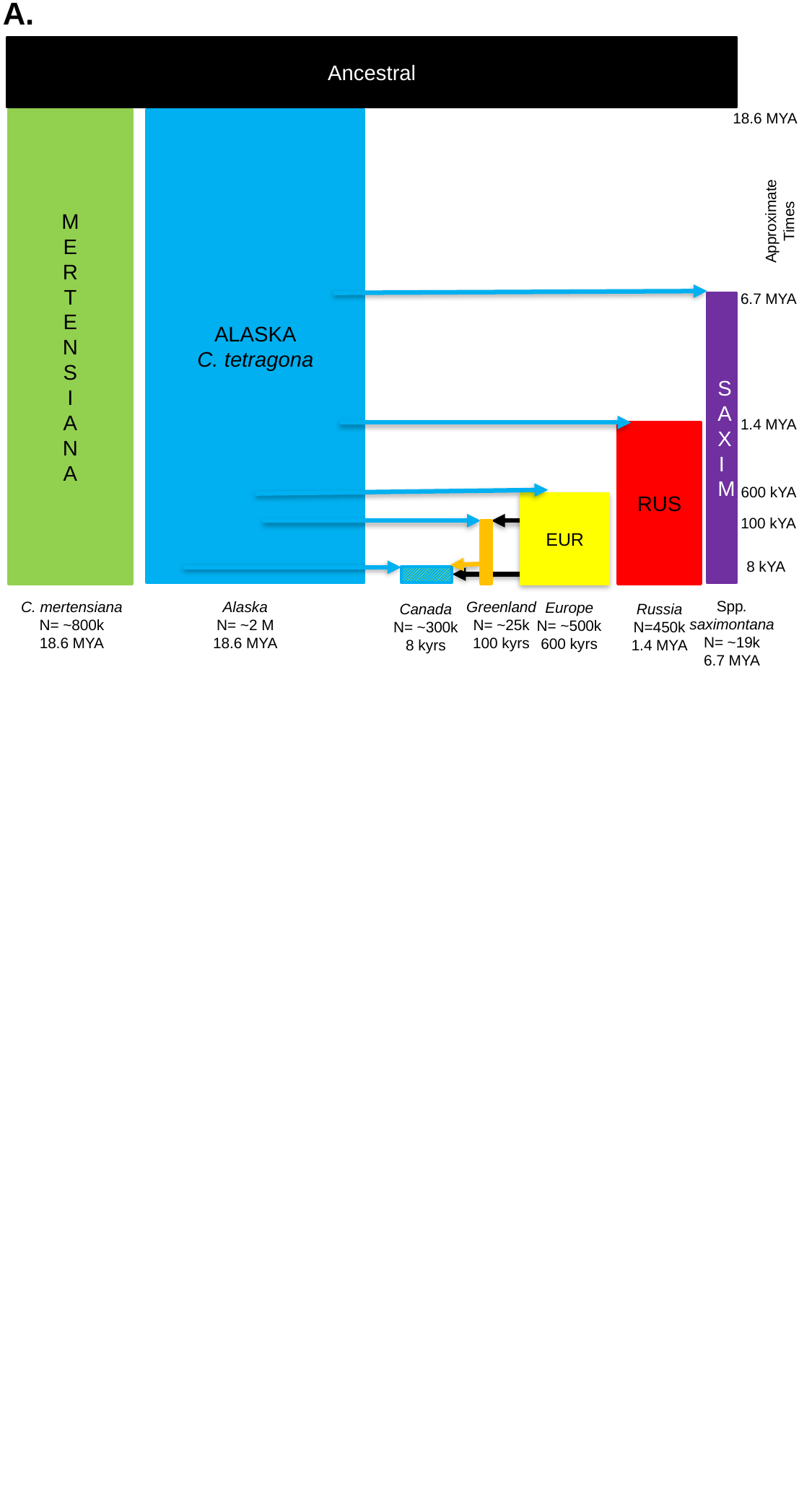

A.
Ancestral
M
E
R
T
E
N
S
I
A
N
A
ALASKA
C. tetragona
SAXIM
RUS
EUR
Spp.
saximontana
N= ~19k
6.7 MYA
C. mertensiana
N= ~800k
18.6 MYA
Alaska
N= ~2 M
18.6 MYA
Europe
N= ~500k
600 kyrs
Russia
N=450k
1.4 MYA

Greenland
N= ~25k
100 kyrs
Canada
N= ~300k
8 kyrs
18.6 MYA
6.7 MYA
1.4 MYA
600 kYA
100 kYA
8 kYA
Approximate Times